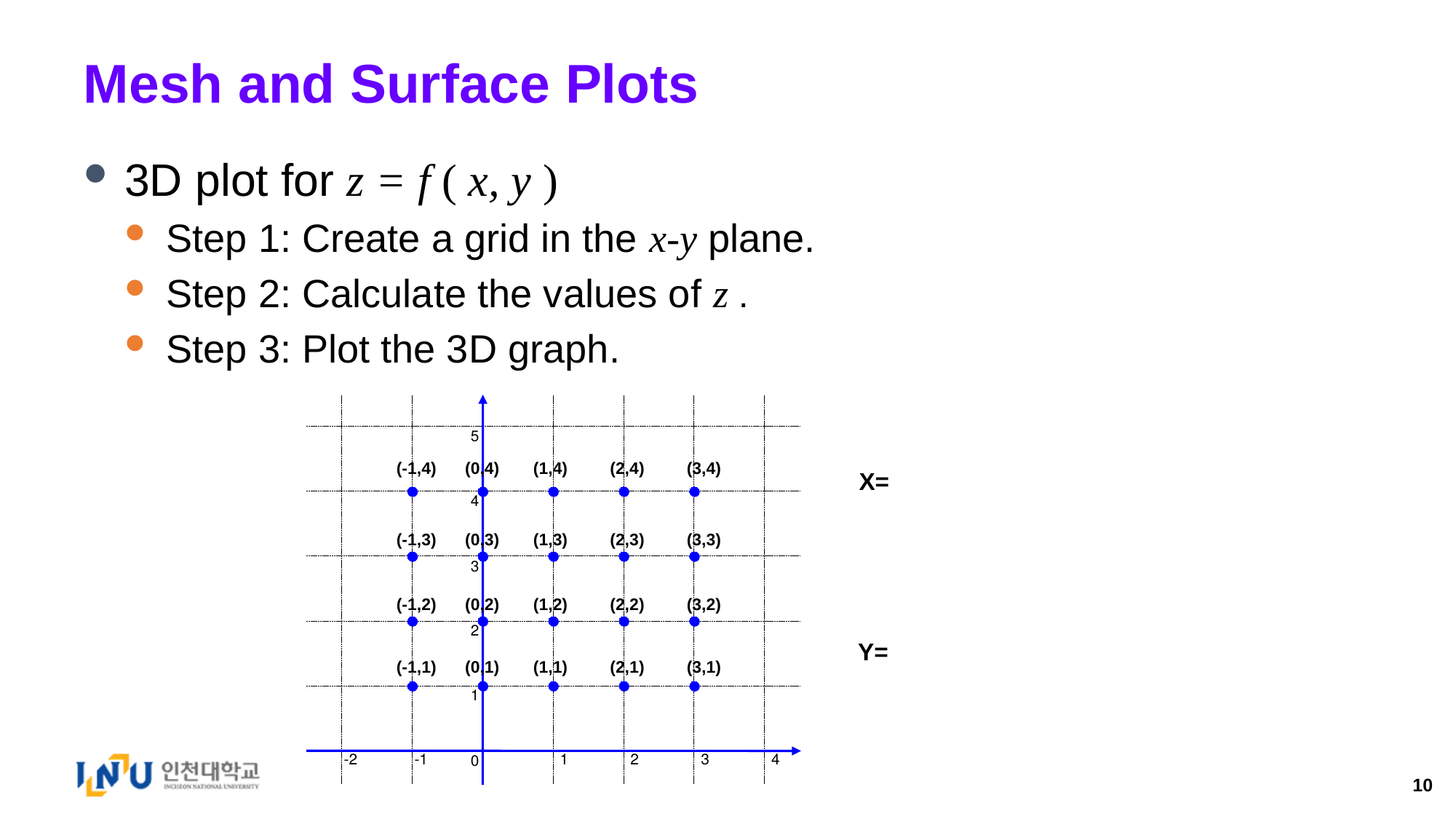

# Mesh and Surface Plots
3D plot for z = f ( x, y )
Step 1: Create a grid in the x-y plane.
Step 2: Calculate the values of z .
Step 3: Plot the 3D graph.

5
(-1,4)
(0,4)
(1,4)
(2,4)
(3,4)

4
(-1,3)
(0,3)
(1,3)
(2,3)
(3,3)

3
(-1,2)
(0,2)
(1,2)
(2,2)
(3,2)

2
(-1,1)
(0,1)
(1,1)
(2,1)
(3,1)

1
-2
-1
1
2
3
4

0
X=
Y=
10